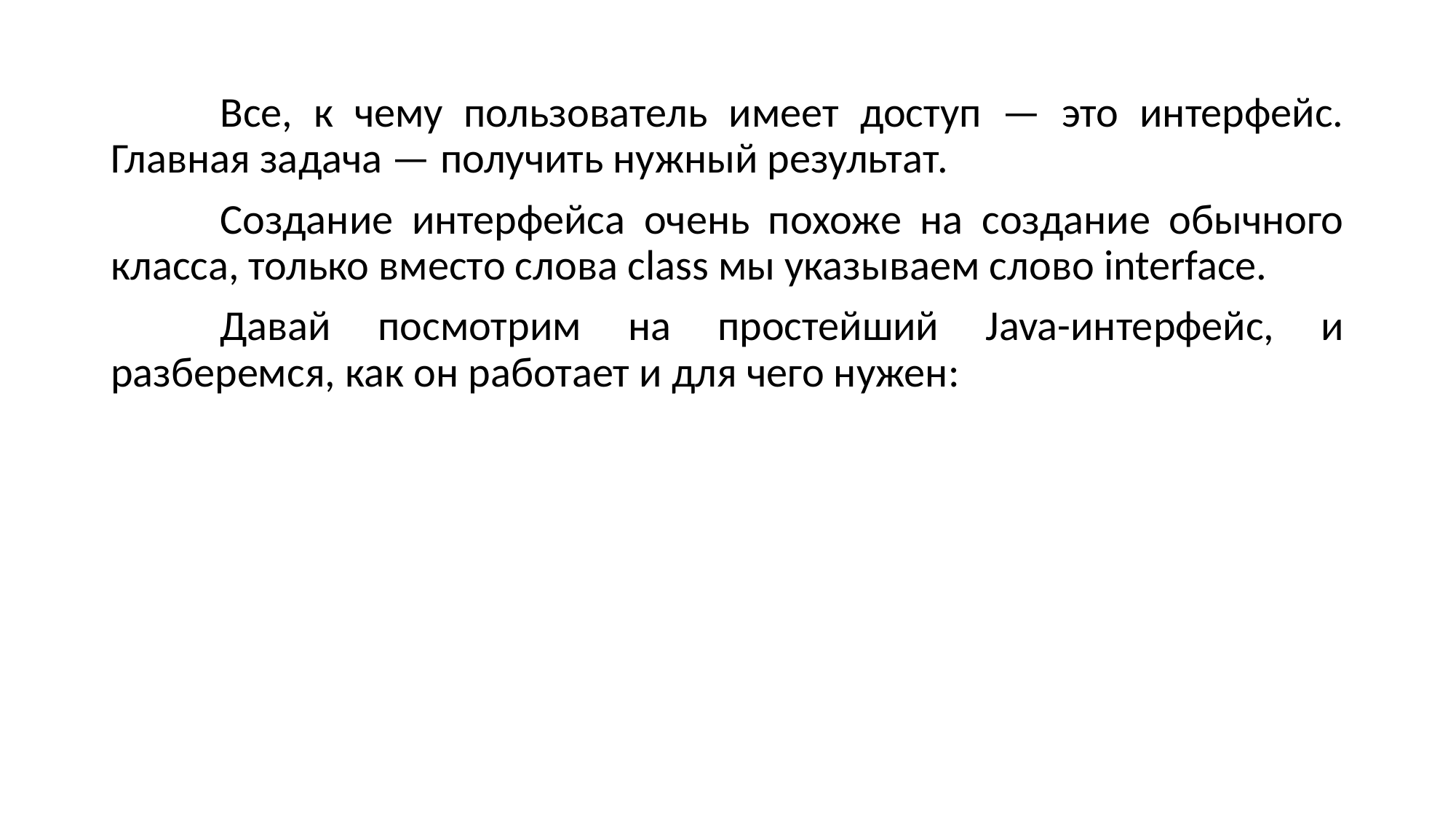

Все, к чему пользователь имеет доступ — это интерфейс. Главная задача — получить нужный результат.
	Создание интерфейса очень похоже на создание обычного класса, только вместо слова class мы указываем слово interface.
	Давай посмотрим на простейший Java-интерфейс, и разберемся, как он работает и для чего нужен: